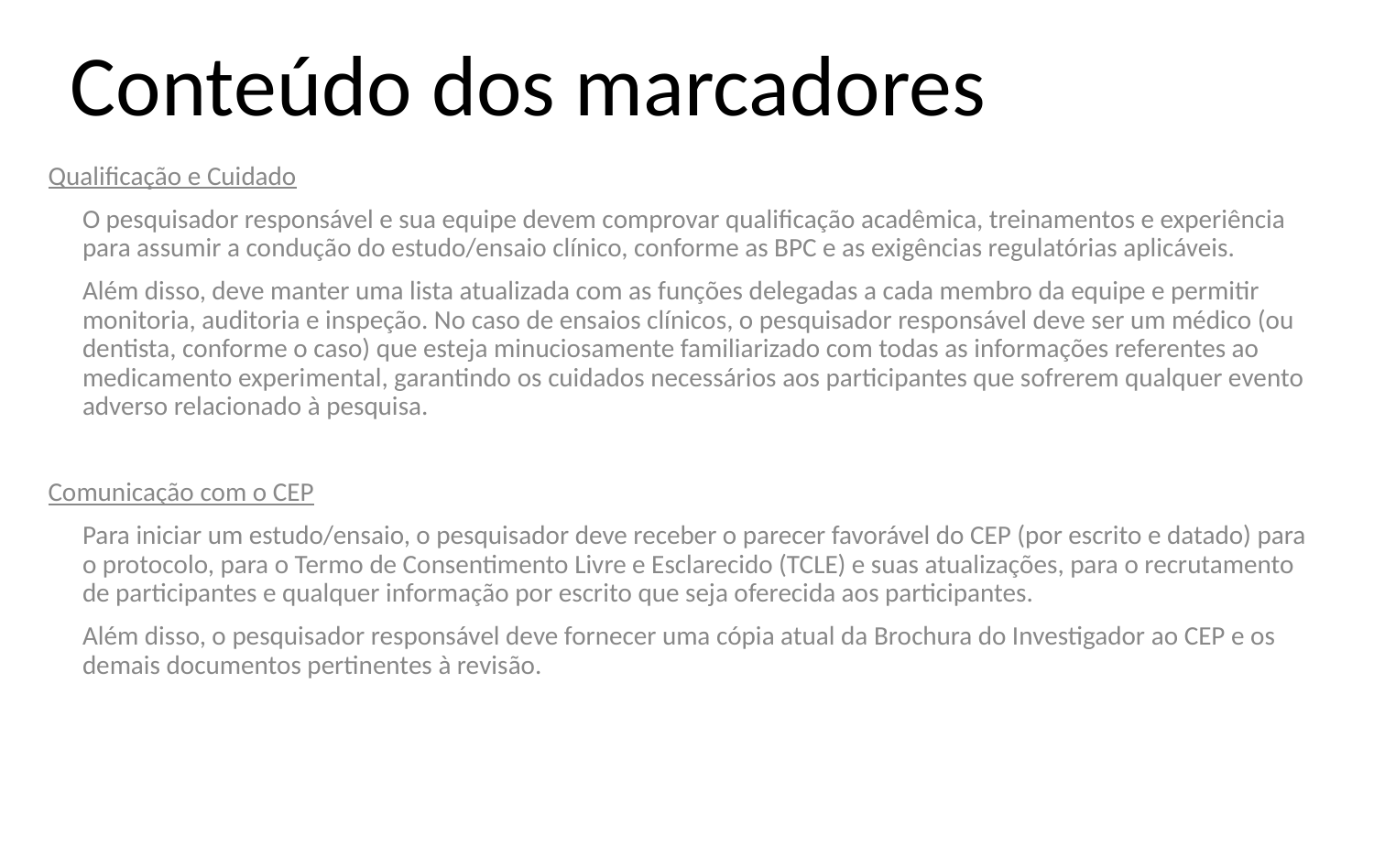

# Conteúdo dos marcadores
Qualificação e Cuidado
	O pesquisador responsável e sua equipe devem comprovar qualificação acadêmica, treinamentos e experiência para assumir a condução do estudo/ensaio clínico, conforme as BPC e as exigências regulatórias aplicáveis.
	Além disso, deve manter uma lista atualizada com as funções delegadas a cada membro da equipe e permitir monitoria, auditoria e inspeção. No caso de ensaios clínicos, o pesquisador responsável deve ser um médico (ou dentista, conforme o caso) que esteja minuciosamente familiarizado com todas as informações referentes ao medicamento experimental, garantindo os cuidados necessários aos participantes que sofrerem qualquer evento adverso relacionado à pesquisa.

Comunicação com o CEP
	Para iniciar um estudo/ensaio, o pesquisador deve receber o parecer favorável do CEP (por escrito e datado) para o protocolo, para o Termo de Consentimento Livre e Esclarecido (TCLE) e suas atualizações, para o recrutamento de participantes e qualquer informação por escrito que seja oferecida aos participantes.
	Além disso, o pesquisador responsável deve fornecer uma cópia atual da Brochura do Investigador ao CEP e os demais documentos pertinentes à revisão.